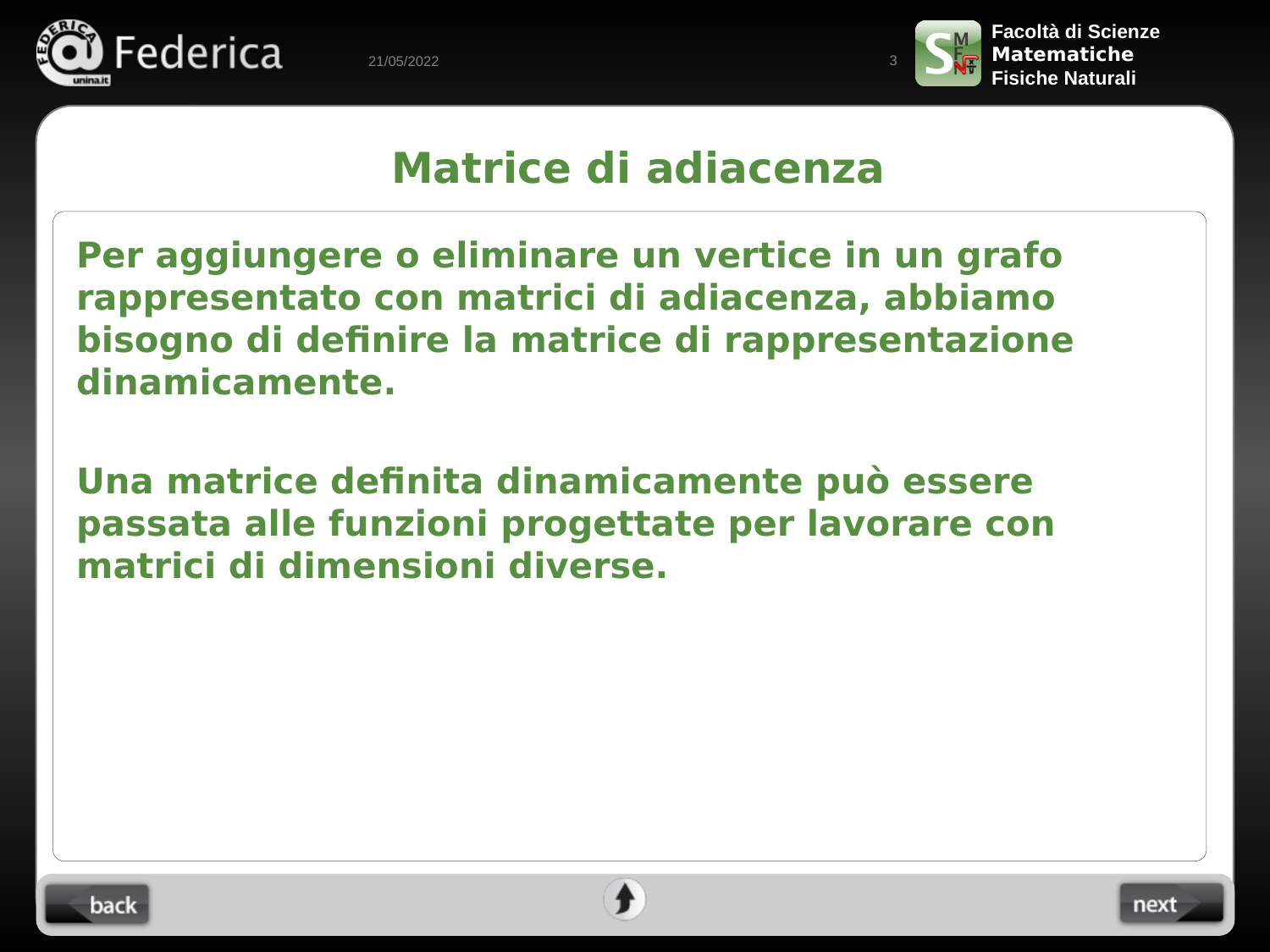

3
21/05/2022
# Matrice di adiacenza

Per aggiungere o eliminare un vertice in un grafo rappresentato con matrici di adiacenza, abbiamo bisogno di definire la matrice di rappresentazione dinamicamente.

Una matrice definita dinamicamente può essere passata alle funzioni progettate per lavorare con matrici di dimensioni diverse.